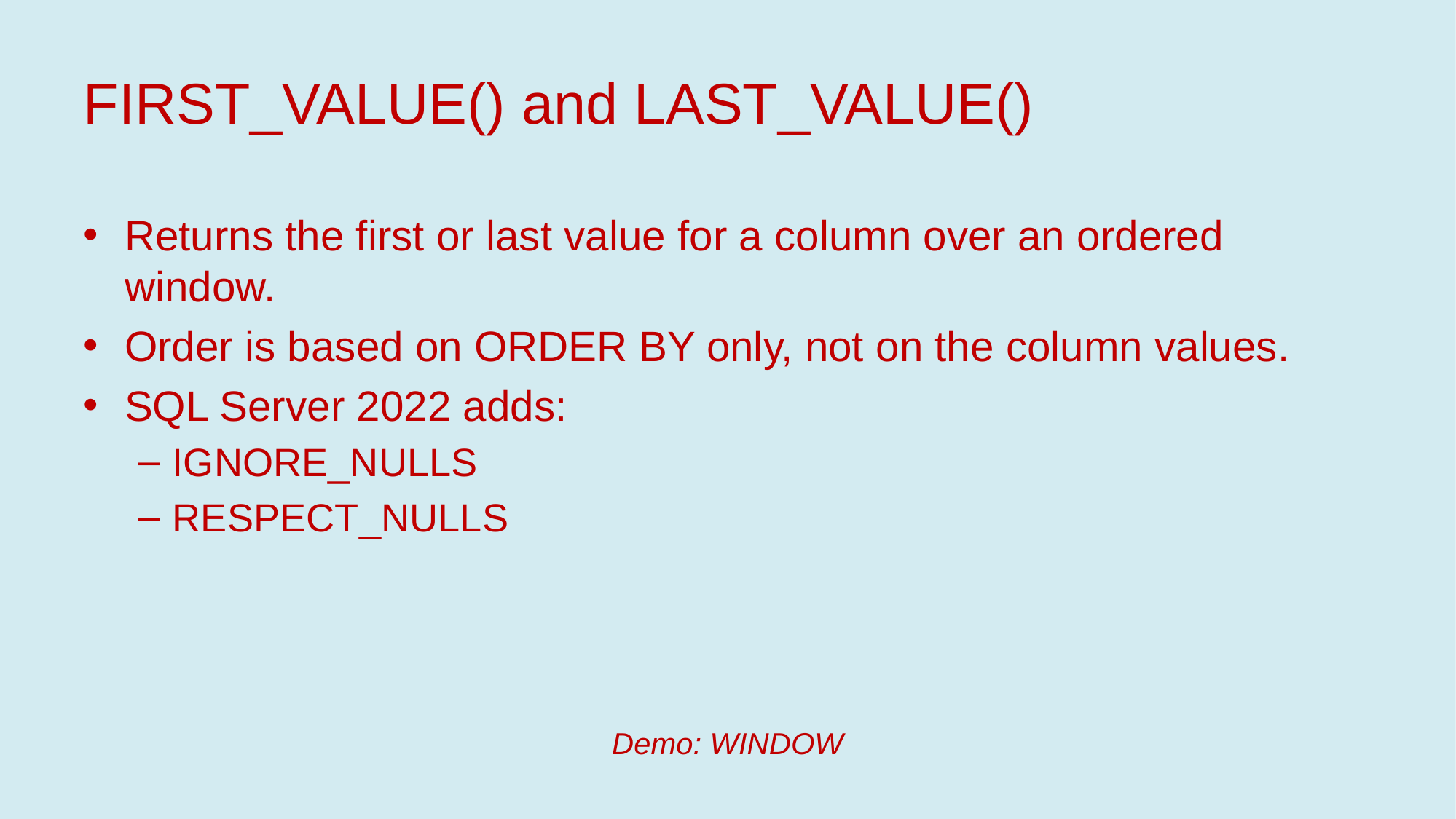

# FIRST_VALUE() and LAST_VALUE()
Returns the first or last value for a column over an ordered window.
Order is based on ORDER BY only, not on the column values.
SQL Server 2022 adds:
IGNORE_NULLS
RESPECT_NULLS

Demo: WINDOW